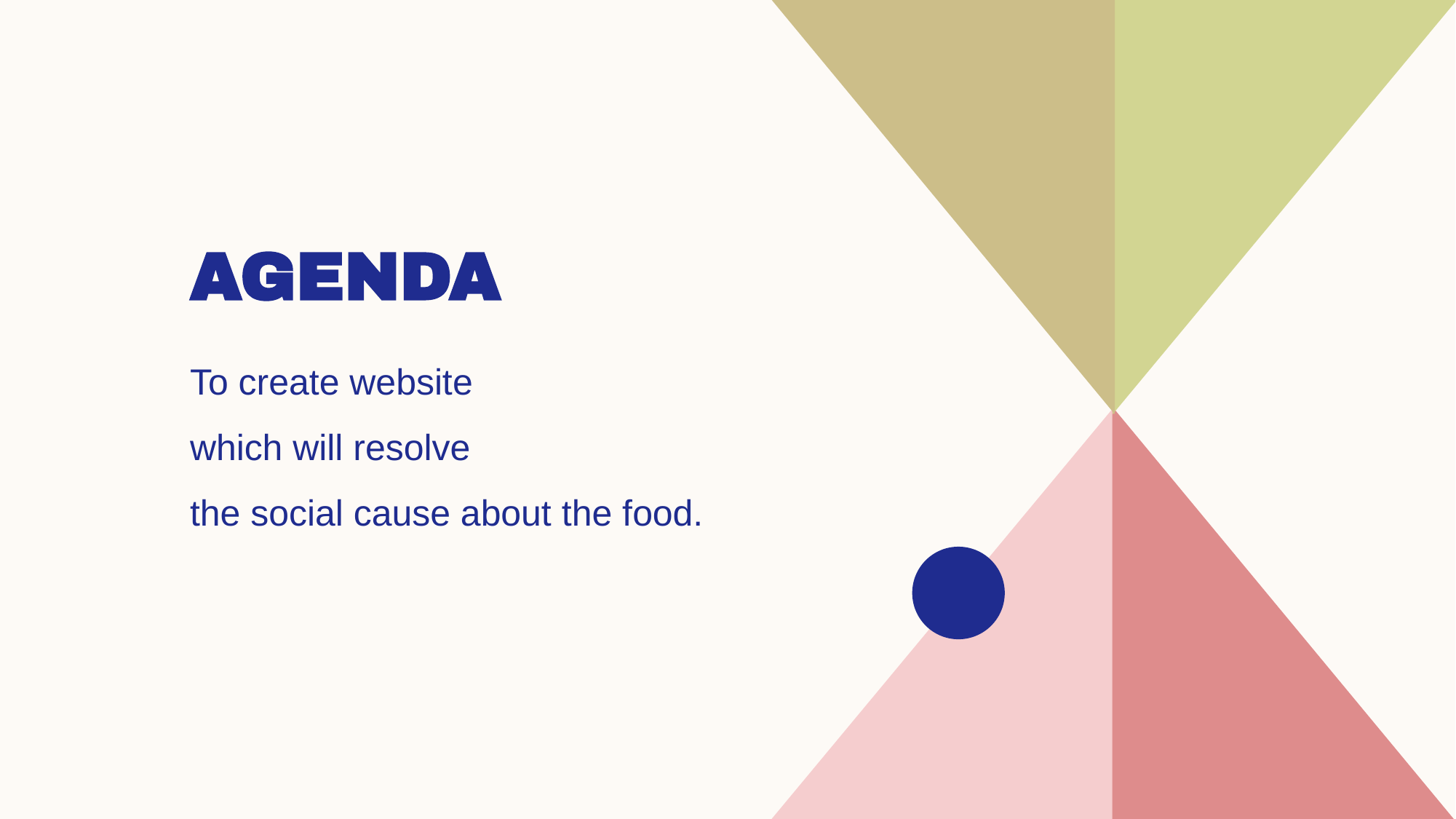

# AGENDA
To create website
which will resolve
the social cause about the food.
​